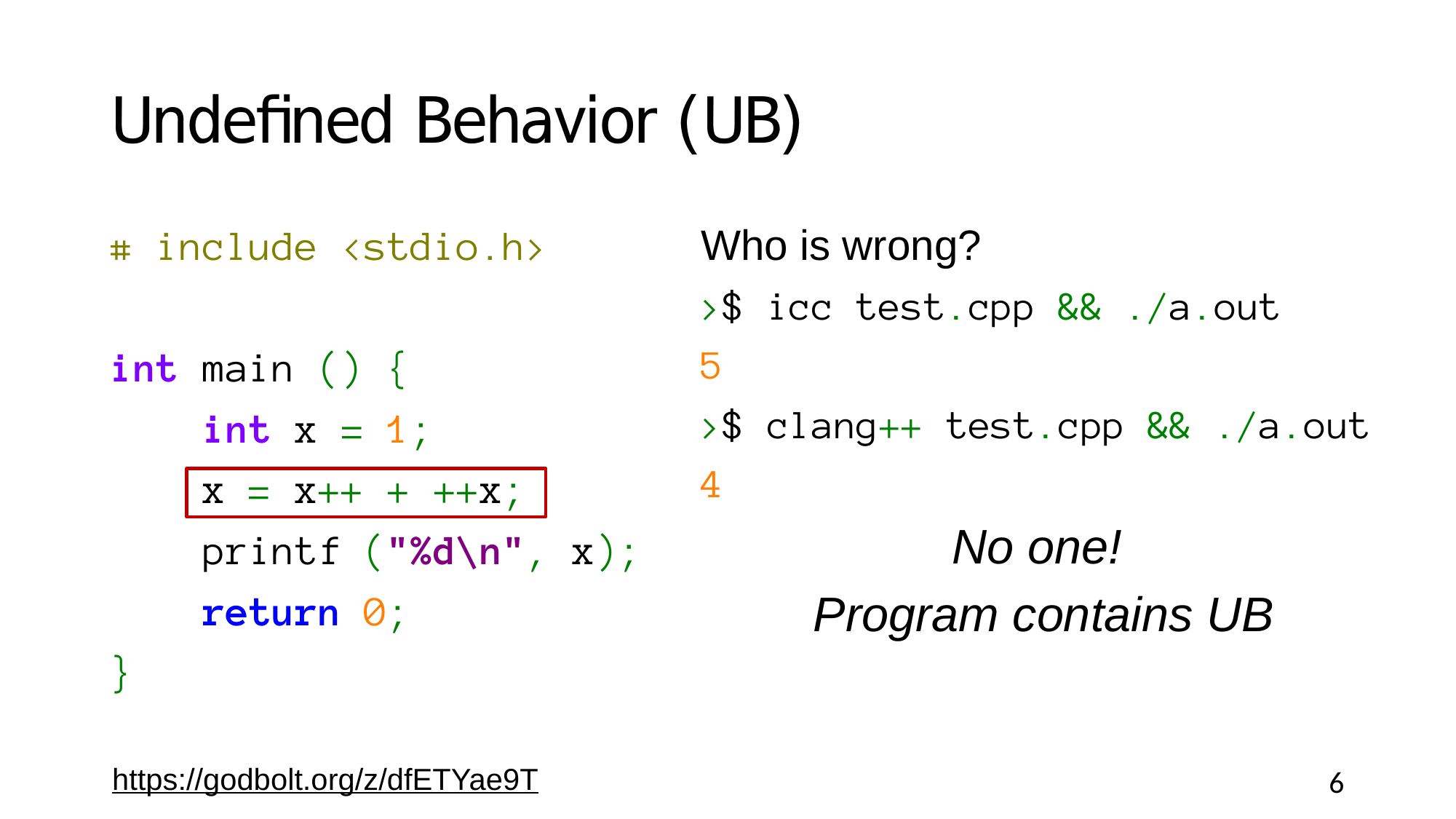

# Undefined Behavior (UB)
# include <stdio.h>

int main () {
    int x = 1;
    x = x++ + ++x;
    printf ("%d\n", x);
    return 0;
}

Who is wrong?
>$ icc test.cpp && ./a.out
5
>$ clang++ test.cpp && ./a.out
4
No one!
Program contains UB

https://godbolt.org/z/dfETYae9T
6